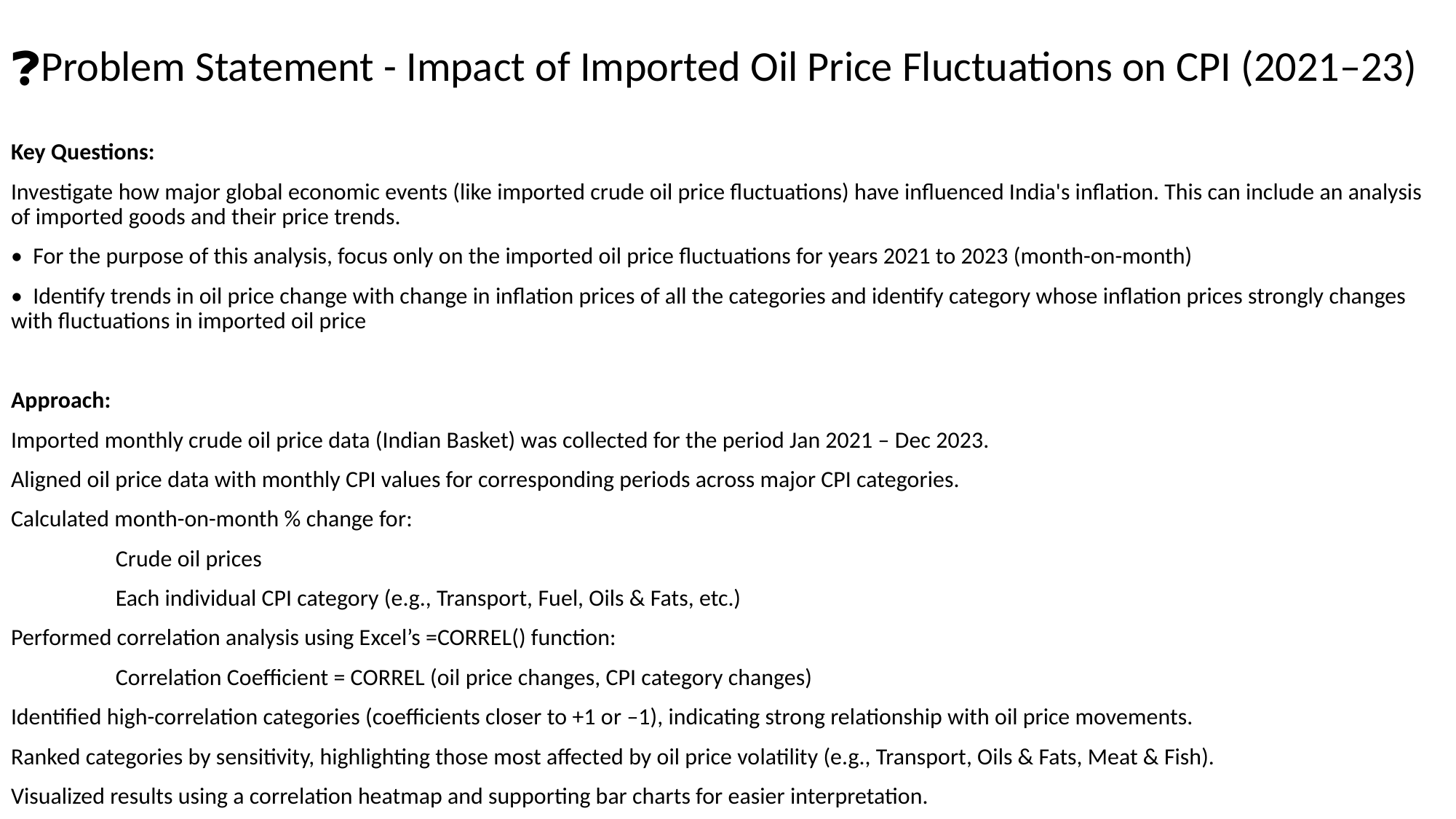

# ❓Problem Statement - Impact of Imported Oil Price Fluctuations on CPI (2021–23)
Key Questions:
⁠Investigate how major global economic events (like imported crude oil price fluctuations) have influenced India's inflation. This can include an analysis of imported goods and their price trends.
•  ⁠For the purpose of this analysis, focus only on the imported oil price fluctuations for years 2021 to 2023 (month-on-month)
•  ⁠Identify trends in oil price change with change in inflation prices of all the categories and identify category whose inflation prices strongly changes with fluctuations in imported oil price

Approach:
Imported monthly crude oil price data (Indian Basket) was collected for the period Jan 2021 – Dec 2023.
Aligned oil price data with monthly CPI values for corresponding periods across major CPI categories.
Calculated month-on-month % change for:
	Crude oil prices
	Each individual CPI category (e.g., Transport, Fuel, Oils & Fats, etc.)
Performed correlation analysis using Excel’s =CORREL() function:
	Correlation Coefficient = CORREL (oil price changes, CPI category changes)
Identified high-correlation categories (coefficients closer to +1 or –1), indicating strong relationship with oil price movements.
Ranked categories by sensitivity, highlighting those most affected by oil price volatility (e.g., Transport, Oils & Fats, Meat & Fish).
Visualized results using a correlation heatmap and supporting bar charts for easier interpretation.